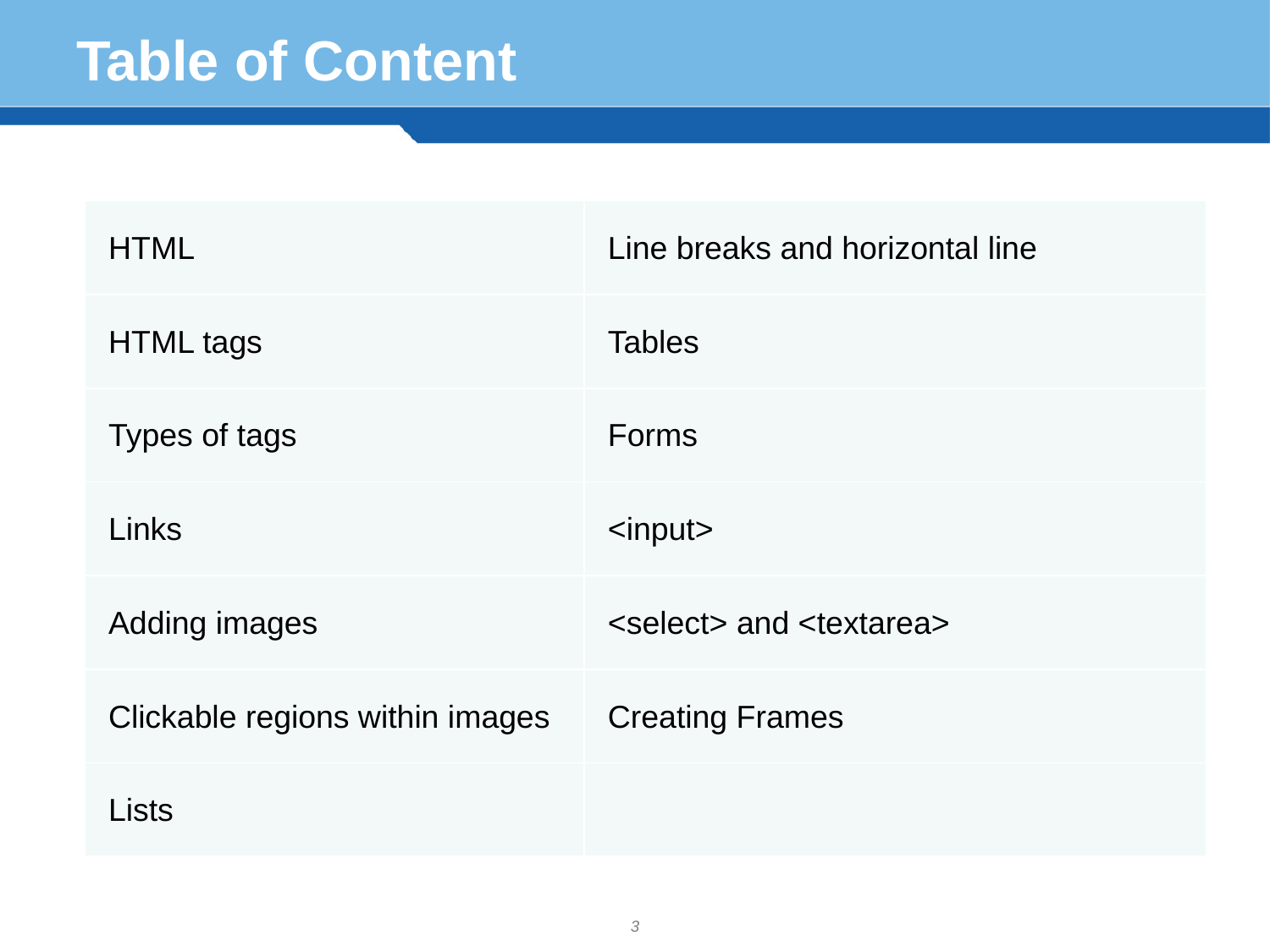

# Table of Content
| HTML | Line breaks and horizontal line |
| --- | --- |
| HTML tags | Tables |
| Types of tags | Forms |
| Links | <input> |
| Adding images | <select> and <textarea> |
| Clickable regions within images | Creating Frames |
| Lists |  |
3